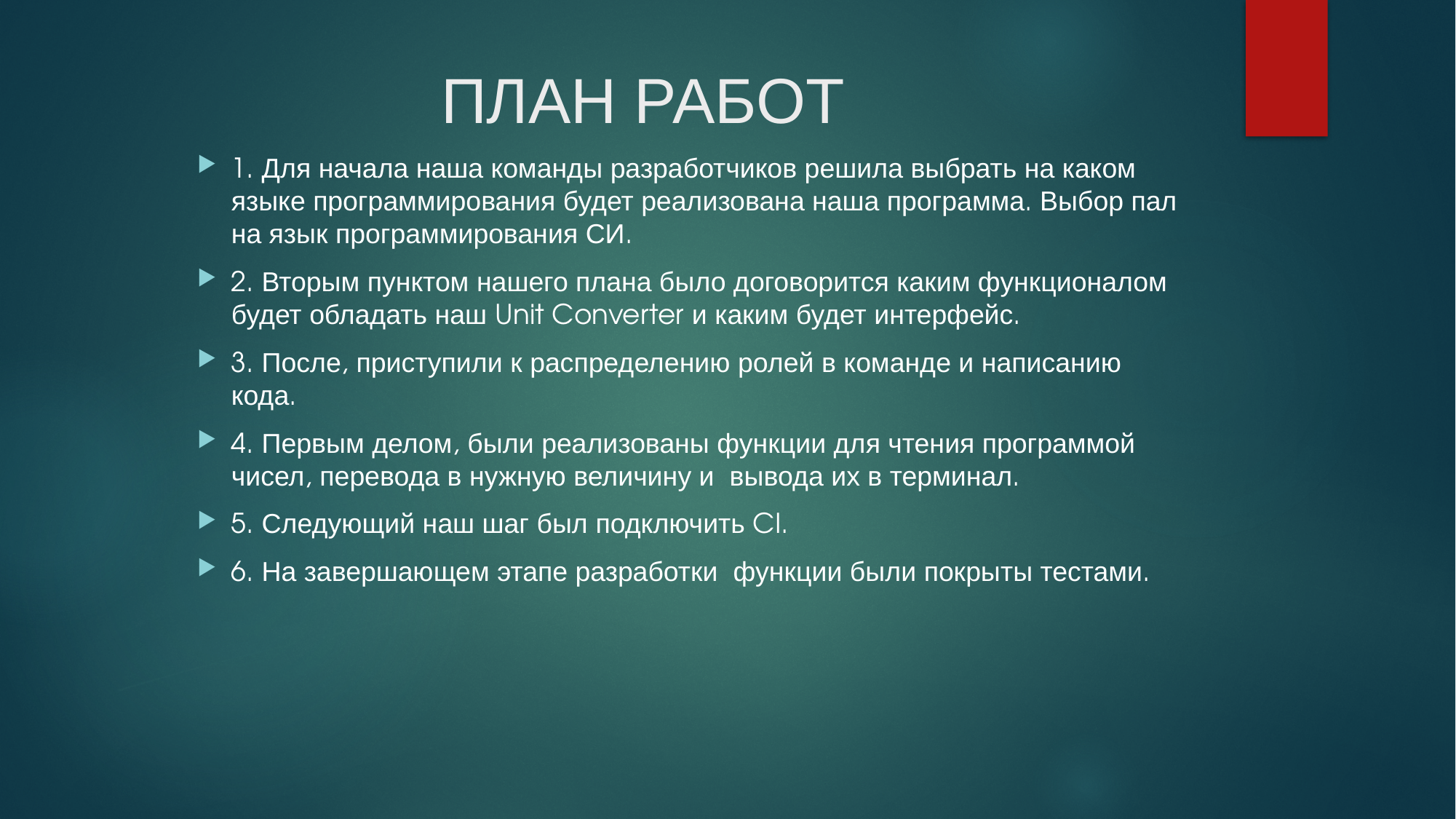

# ПЛАН РАБОТ
1. Для начала наша команды разработчиков решила выбрать на каком языке программирования будет реализована наша программа. Выбор пал на язык программирования СИ.
2. Вторым пунктом нашего плана было договорится каким функционалом будет обладать наш Unit Converter и каким будет интерфейс.
3. После, приступили к распределению ролей в команде и написанию кода.
4. Первым делом, были реализованы функции для чтения программой чисел, перевода в нужную величину и  вывода их в терминал.
5. Следующий наш шаг был подключить CI.
6. На завершающем этапе разработки  функции были покрыты тестами.